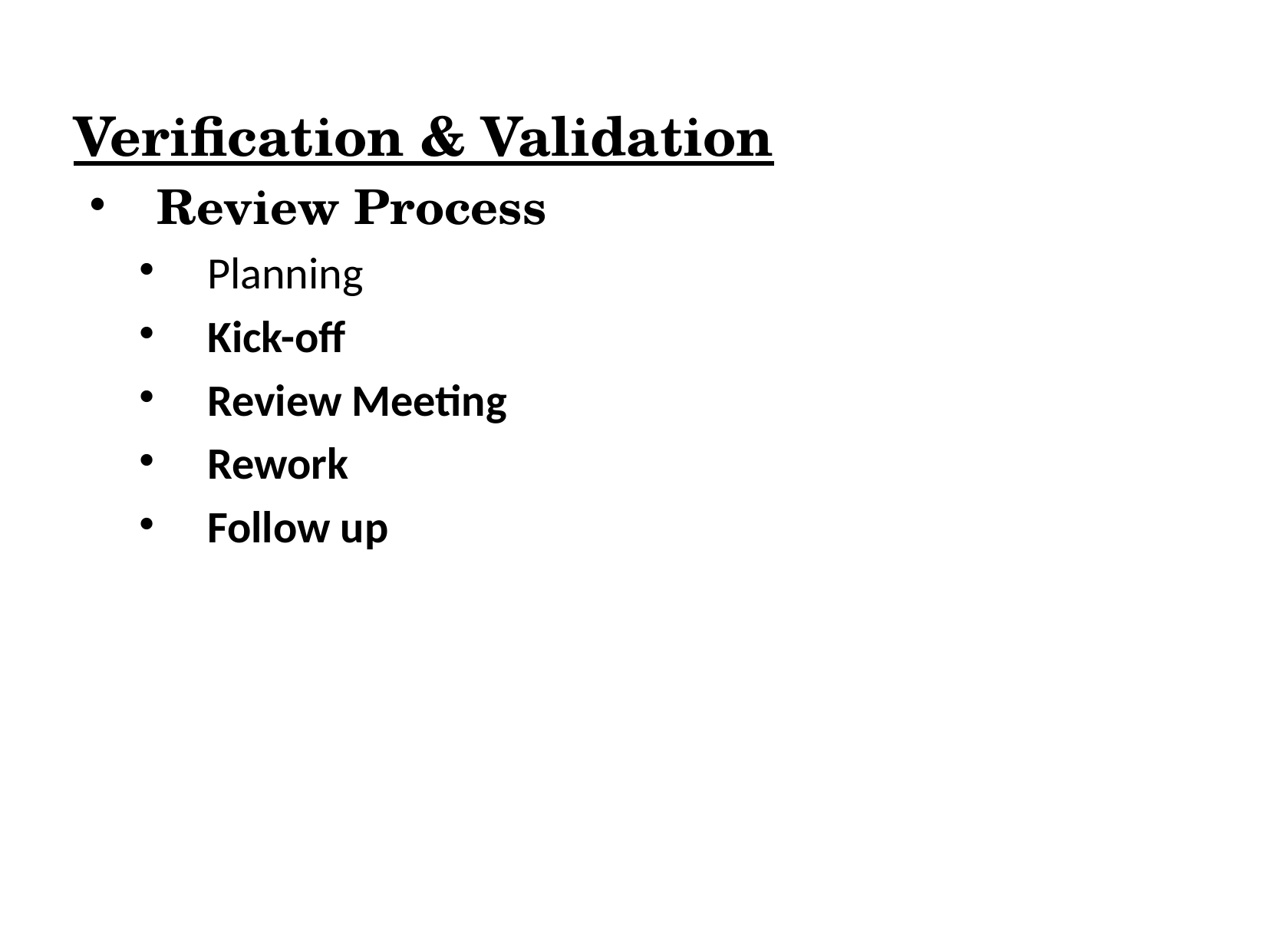

Verification & Validation
Review Process
Planning
Kick-off
Review Meeting
Rework
Follow up